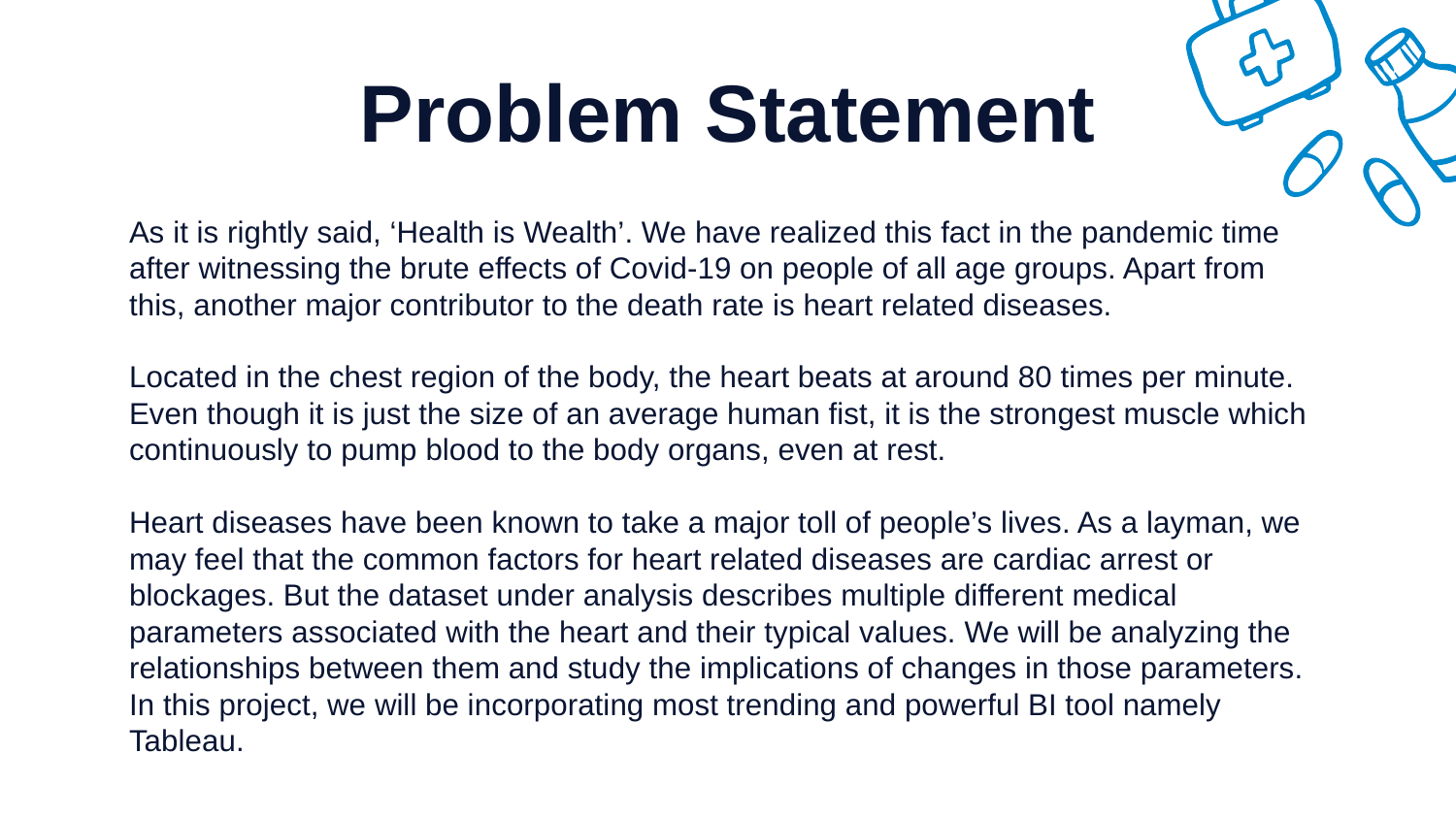

# Problem Statement
As it is rightly said, ‘Health is Wealth’. We have realized this fact in the pandemic time after witnessing the brute effects of Covid-19 on people of all age groups. Apart from this, another major contributor to the death rate is heart related diseases.

Located in the chest region of the body, the heart beats at around 80 times per minute. Even though it is just the size of an average human fist, it is the strongest muscle which continuously to pump blood to the body organs, even at rest.

Heart diseases have been known to take a major toll of people’s lives. As a layman, we may feel that the common factors for heart related diseases are cardiac arrest or blockages. But the dataset under analysis describes multiple different medical parameters associated with the heart and their typical values. We will be analyzing the relationships between them and study the implications of changes in those parameters. In this project, we will be incorporating most trending and powerful BI tool namely Tableau.